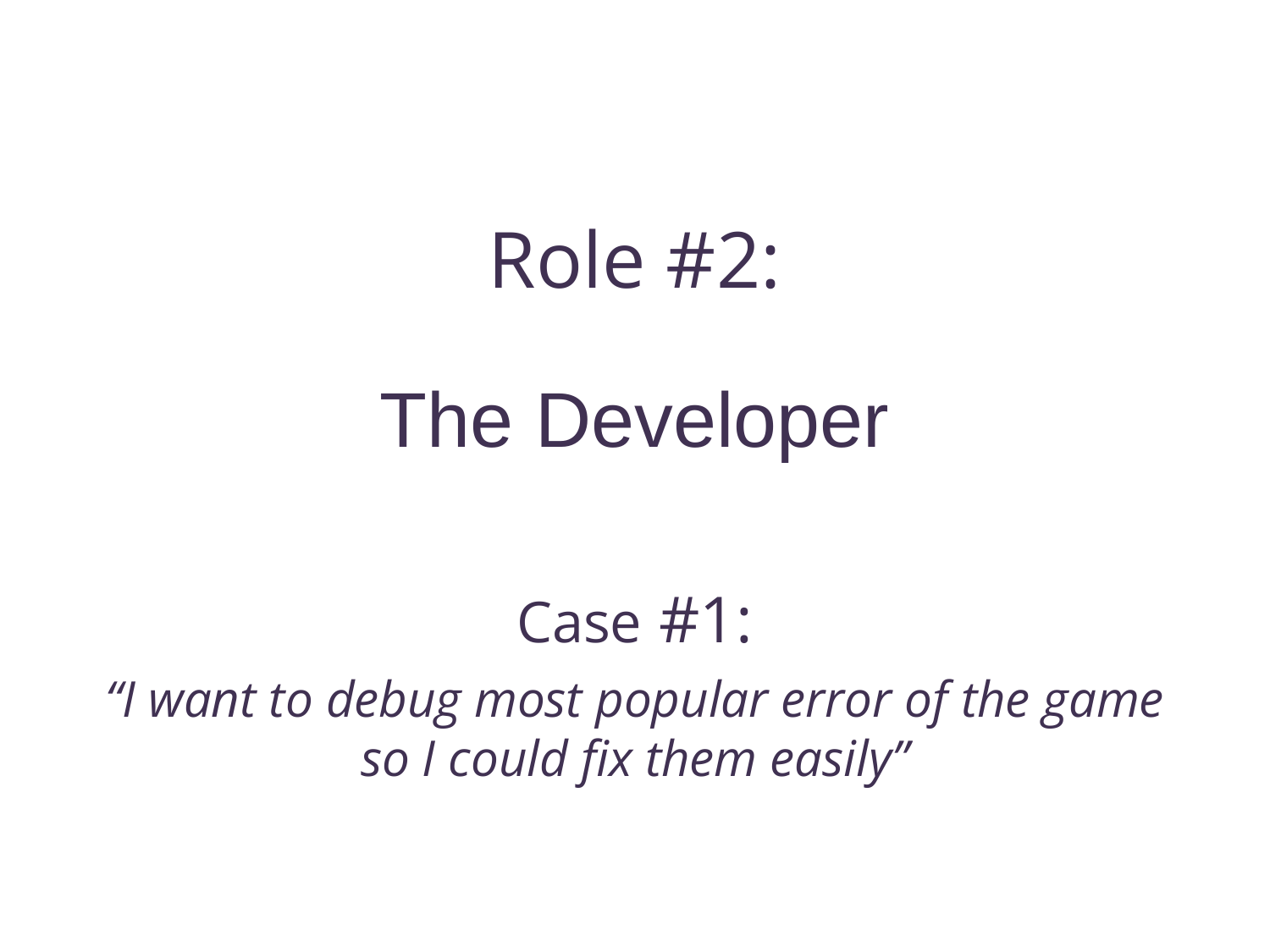

# Role #2:
The Developer
Case #1:
“I want to debug most popular error of the game so I could fix them easily”